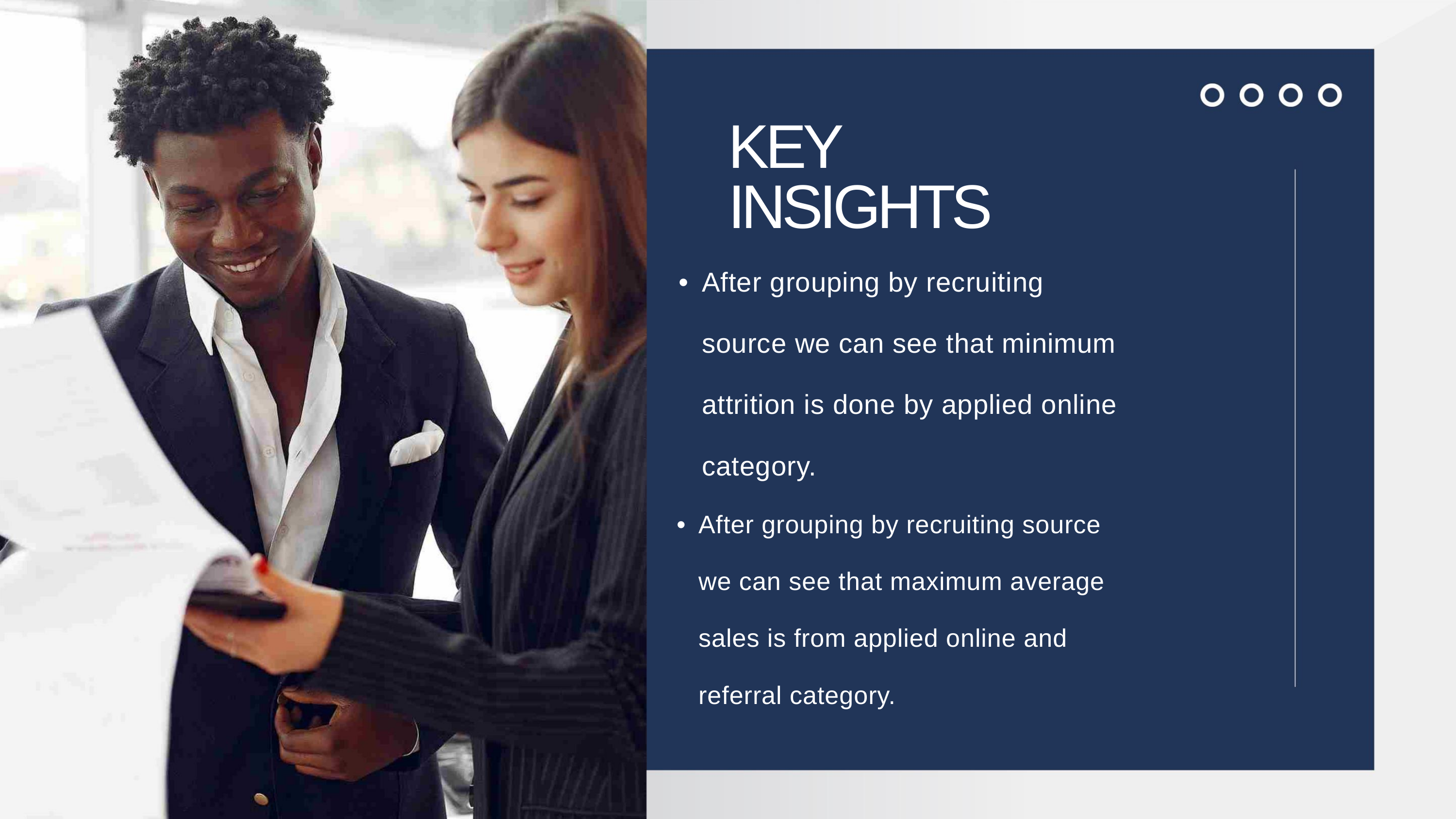

KEY
INSIGHTS
• After grouping by recruiting
source we can see that minimum
attrition is done by applied online
category.
• After grouping by recruiting source
we can see that maximum average
sales is from applied online and
referral category.